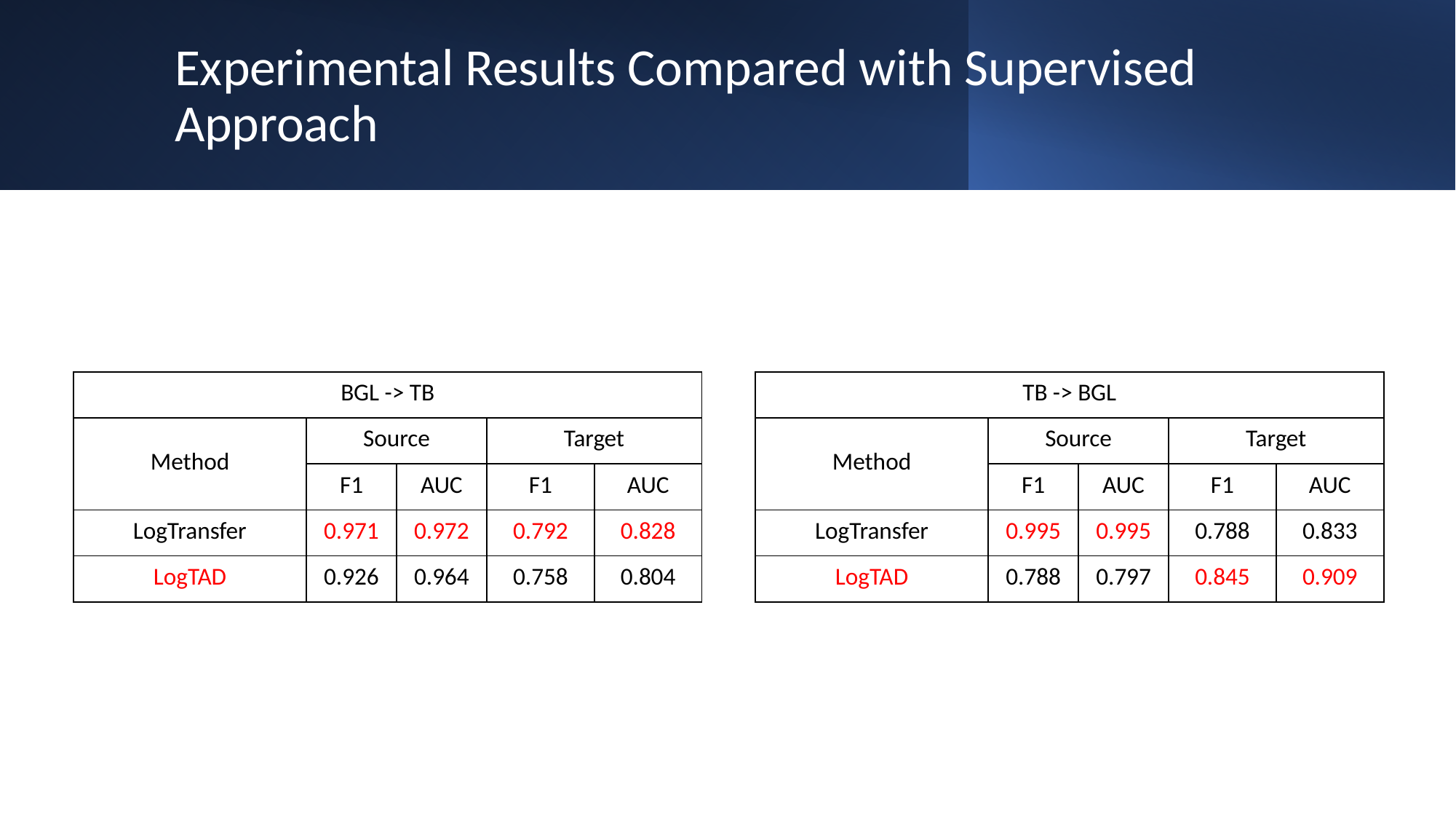

# Experimental Results Compared with Supervised Approach
| BGL -> TB | Source |  |  |  |
| --- | --- | --- | --- | --- |
| Method | Source |  | Target |  |
| Method | F1 | AUC | F1 | AUC |
| LogTransfer | 0.971 | 0.972 | 0.792 | 0.828 |
| LogTAD | 0.926 | 0.964 | 0.758 | 0.804 |
| TB -> BGL | Source |  | Target |  |
| --- | --- | --- | --- | --- |
| Method | Source |  | Target |  |
| Method | F1 | AUC | F1 | AUC |
| LogTransfer | 0.995 | 0.995 | 0.788 | 0.833 |
| LogTAD | 0.788 | 0.797 | 0.845 | 0.909 |
18